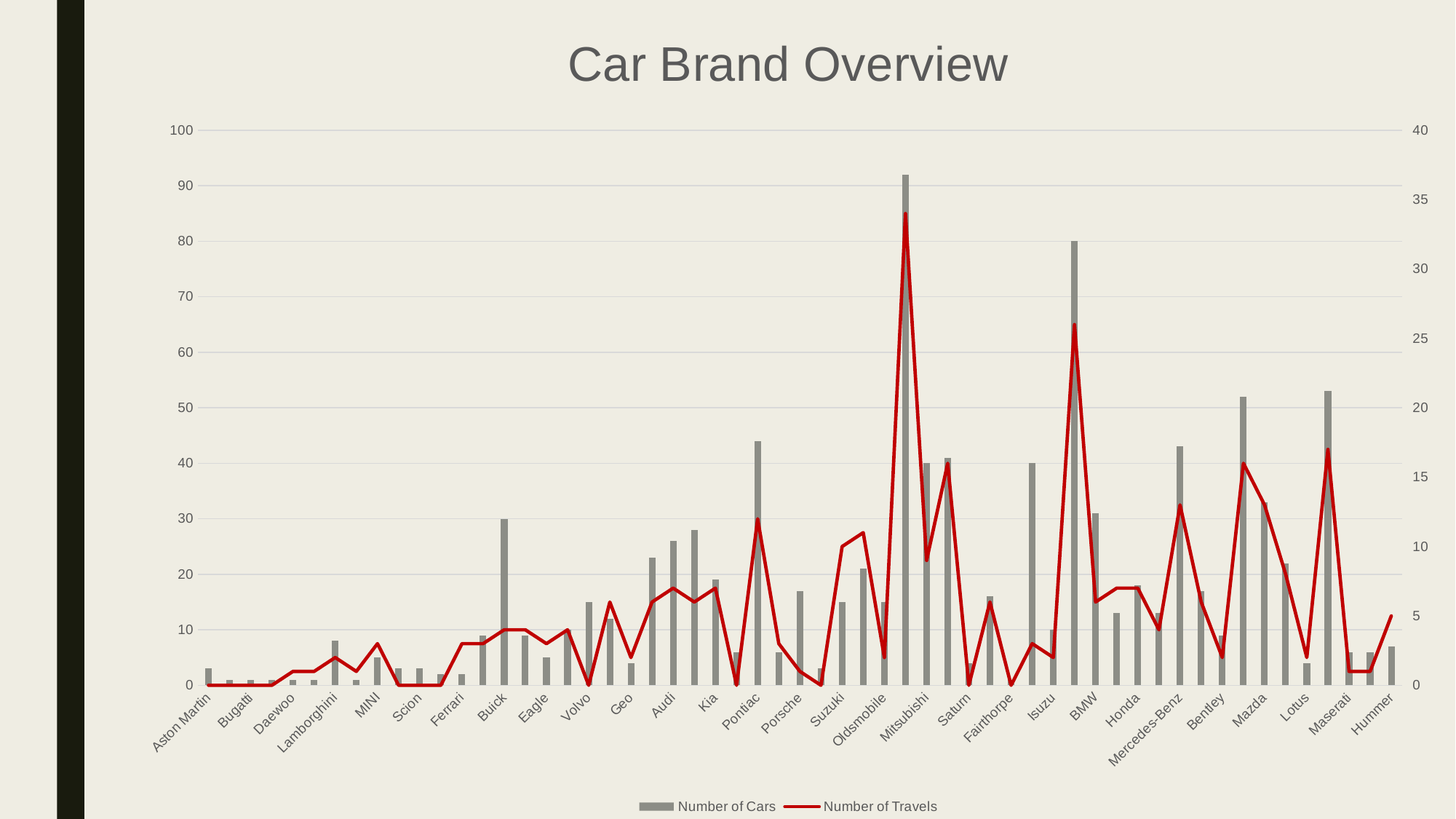

### Chart: Car Brand Overview

| Category | Number of Cars | Number of Travels |
|---|---|---|
| Aston Martin | 3.0 | 0.0 |
| Austin | 1.0 | 0.0 |
| Bugatti | 1.0 | 0.0 |
| CitroÃ«n | 1.0 | 0.0 |
| Daewoo | 1.0 | 1.0 |
| Jensen | 1.0 | 1.0 |
| Lamborghini | 8.0 | 2.0 |
| Merkur | 1.0 | 1.0 |
| MINI | 5.0 | 3.0 |
| Rolls-Royce | 3.0 | 0.0 |
| Scion | 3.0 | 0.0 |
| Shelby | 2.0 | 0.0 |
| Ferrari | 2.0 | 3.0 |
| Cadillac | 9.0 | 3.0 |
| Buick | 30.0 | 4.0 |
| Subaru | 9.0 | 4.0 |
| Eagle | 5.0 | 3.0 |
| Jaguar | 10.0 | 4.0 |
| Volvo | 15.0 | 0.0 |
| Lincoln | 12.0 | 6.0 |
| Geo | 4.0 | 2.0 |
| Nissan | 23.0 | 6.0 |
| Audi | 26.0 | 7.0 |
| Mercury | 28.0 | 6.0 |
| Kia | 19.0 | 7.0 |
| Plymouth | 6.0 | 0.0 |
| Pontiac | 44.0 | 12.0 |
| Saab | 6.0 | 3.0 |
| Porsche | 17.0 | 1.0 |
| Maybach | 3.0 | 0.0 |
| Suzuki | 15.0 | 10.0 |
| Chrysler | 21.0 | 11.0 |
| Oldsmobile | 15.0 | 2.0 |
| Ford | 92.0 | 34.0 |
| Mitsubishi | 40.0 | 9.0 |
| GMC | 41.0 | 16.0 |
| Saturn | 4.0 | 0.0 |
| Acura | 16.0 | 6.0 |
| Fairthorpe | 1.0 | 0.0 |
| Volkswagen | 40.0 | 3.0 |
| Isuzu | 10.0 | 2.0 |
| Chevrolet | 80.0 | 26.0 |
| BMW | 31.0 | 6.0 |
| Land Rover | 13.0 | 7.0 |
| Honda | 18.0 | 7.0 |
| Infiniti | 13.0 | 4.0 |
| Mercedes-Benz | 43.0 | 13.0 |
| Lexus | 17.0 | 6.0 |
| Bentley | 9.0 | 2.0 |
| Dodge | 52.0 | 16.0 |
| Mazda | 33.0 | 13.0 |
| Hyundai | 22.0 | 8.0 |
| Lotus | 4.0 | 2.0 |
| Toyota | 53.0 | 17.0 |
| Maserati | 6.0 | 1.0 |
| Jeep | 6.0 | 1.0 |
| Hummer | 7.0 | 5.0 |